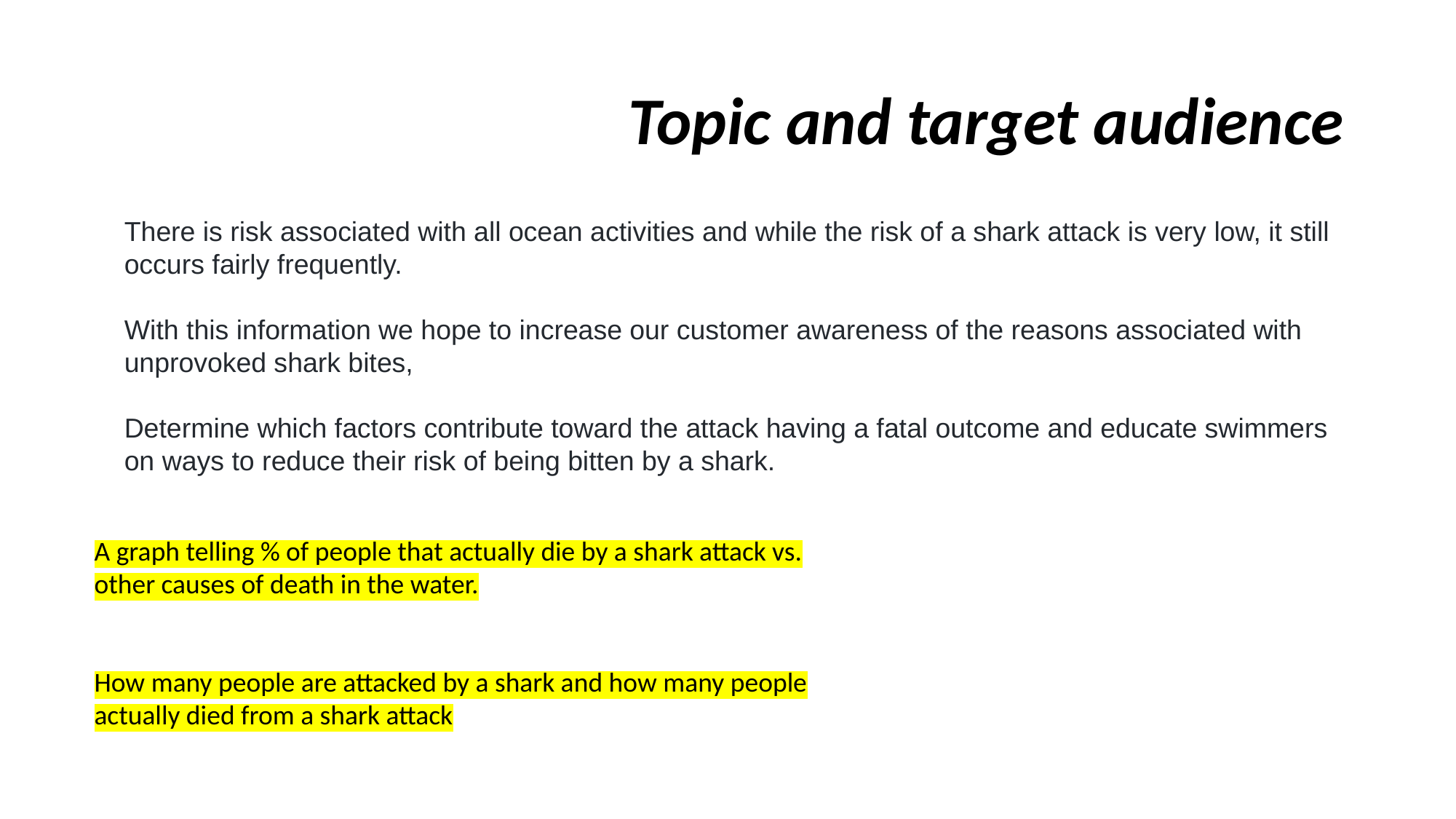

# Topic and target audience
There is risk associated with all ocean activities and while the risk of a shark attack is very low, it still occurs fairly frequently.

With this information we hope to increase our customer awareness of the reasons associated with unprovoked shark bites,

Determine which factors contribute toward the attack having a fatal outcome and educate swimmers on ways to reduce their risk of being bitten by a shark.
A graph telling % of people that actually die by a shark attack vs. other causes of death in the water.

How many people are attacked by a shark and how many people actually died from a shark attack